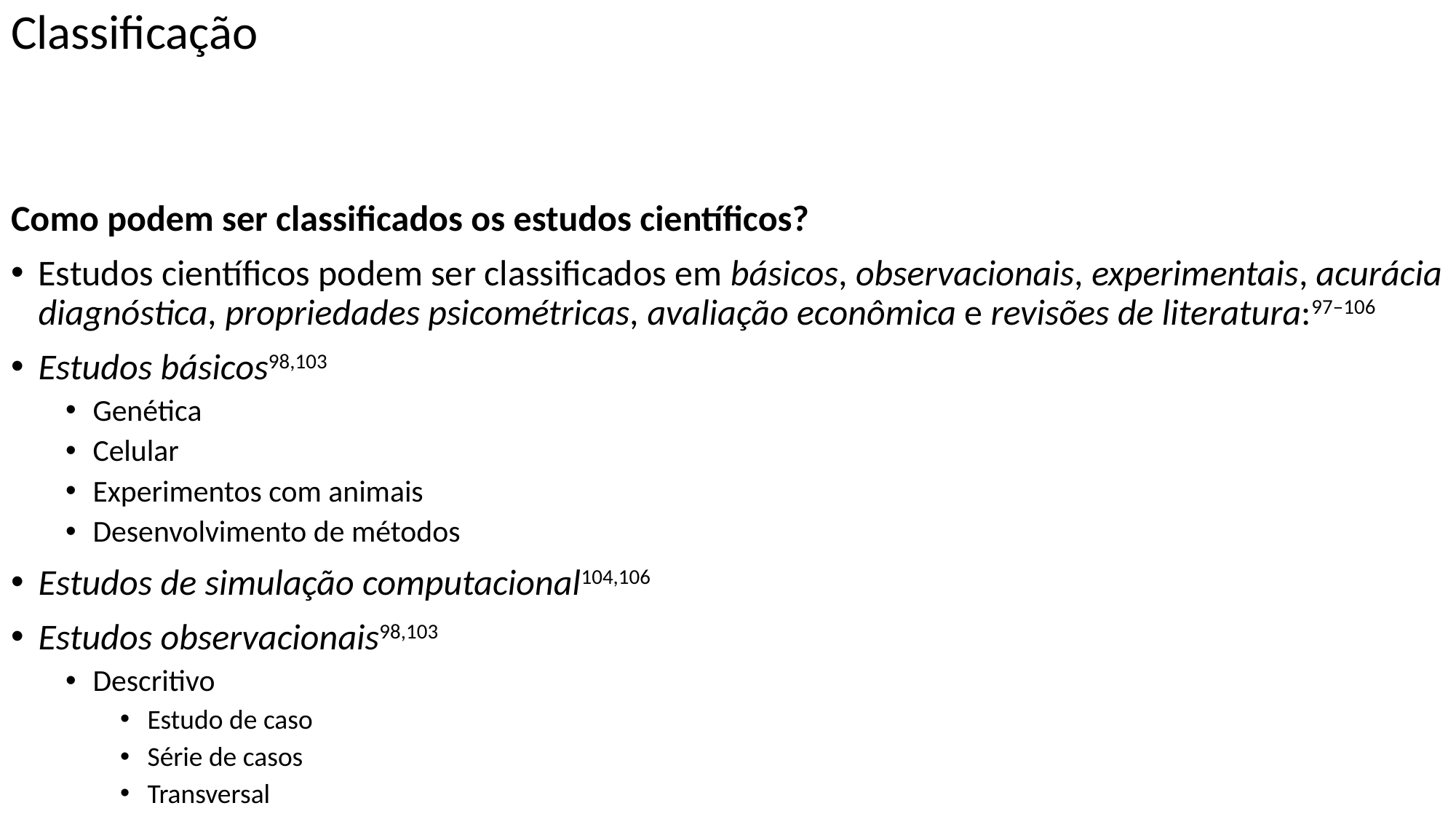

# Classificação

Como podem ser classificados os estudos científicos?
Estudos científicos podem ser classificados em básicos, observacionais, experimentais, acurácia diagnóstica, propriedades psicométricas, avaliação econômica e revisões de literatura:97–106
Estudos básicos98,103
Genética
Celular
Experimentos com animais
Desenvolvimento de métodos
Estudos de simulação computacional104,106
Estudos observacionais98,103
Descritivo
Estudo de caso
Série de casos
Transversal
Analítico
Transversal
Caso-Controle
Caso-Controle aninhado
Caso-Coorte
Coorte prospectiva ou retrospectiva
Estudos de acurácia diagnóstica102,105
Transversal
Caso-Controle
Comparativo
Totalmente pareado
Parcialmente pareado com subgrupo aleatório
Parcialmente pareado com subgrupo não aleatório
Não pareado aleatório
Não pareado não aleatório
Estudos de propriedades psicométricas99,101
Validade
Confiabilidade
Concordância
Estudos quase-experimentais100
Quase-aleatorizado controlado
Estimação de variável instrumental
Descontinuidade de regressão
Série temporal interrompida controlada
Série temporal interrompida
Diferença
Estudos experimentais98,103
Fases I a IV
Aleatorizado controlado
Não-aleatorizado controlado
Autocontrolado
Cruzado
Fatorial
Campo
Comunitário
Estudos de avaliação econômica98
Análise de custo
Análise de minimização de custo
Análise de custo-utilidade
Análise de custo-efetividade
Análise de custo-benefício
Estudos de revisão97
Estado-da-arte
Narrativa
Crítica
Mapeamento
Escopo
Busca e revisão sistemática
Sistematizada
Sistemática
Meta-análise
Bibliométrica.107,108
Sistemática qualitativa
Mista
Visão geral
Rápida
Guarda-chuva